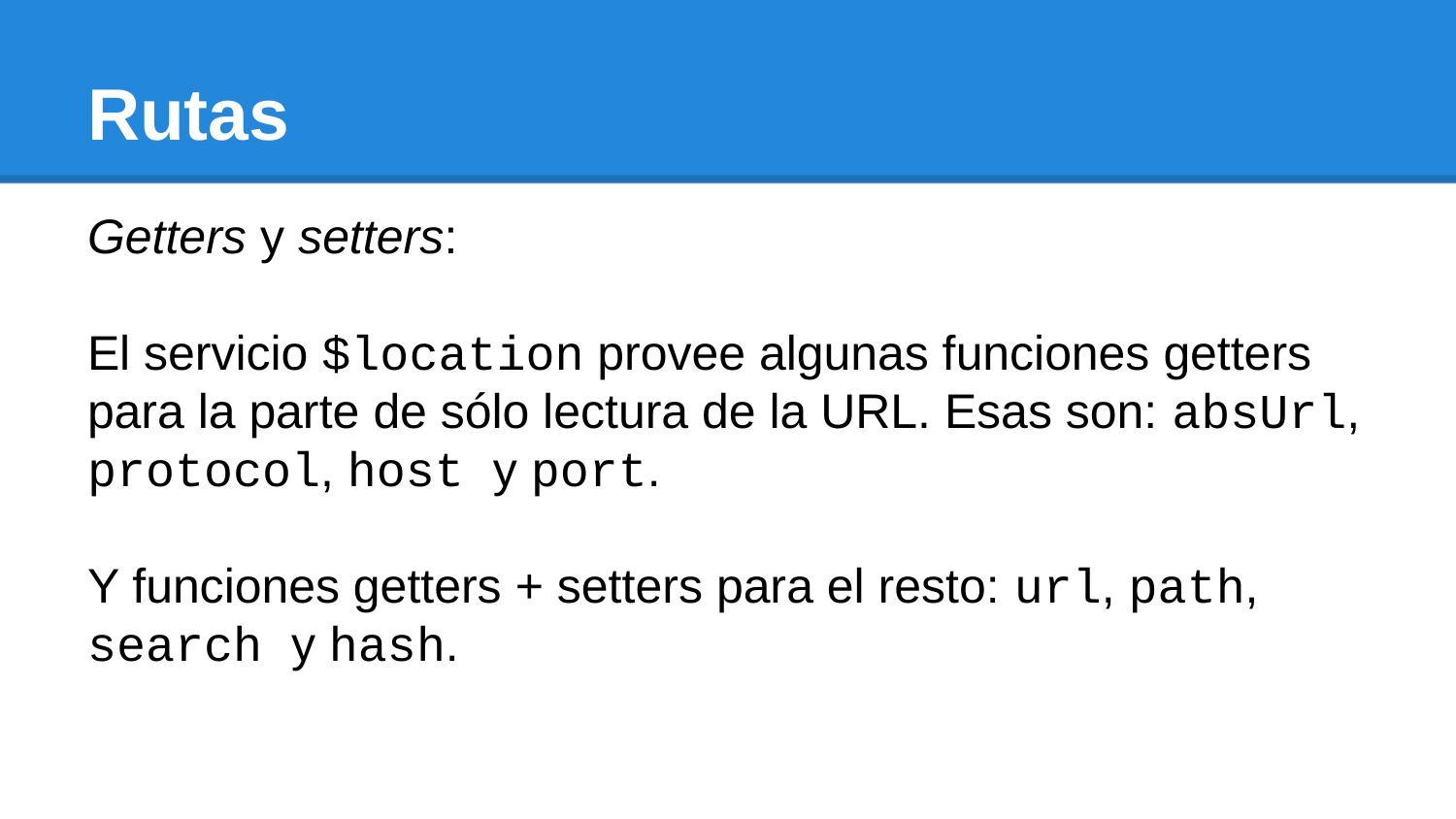

# Rutas
Getters y setters:

El servicio $location provee algunas funciones getters para la parte de sólo lectura de la URL. Esas son: absUrl, protocol, host y port.

Y funciones getters + setters para el resto: url, path, search y hash.